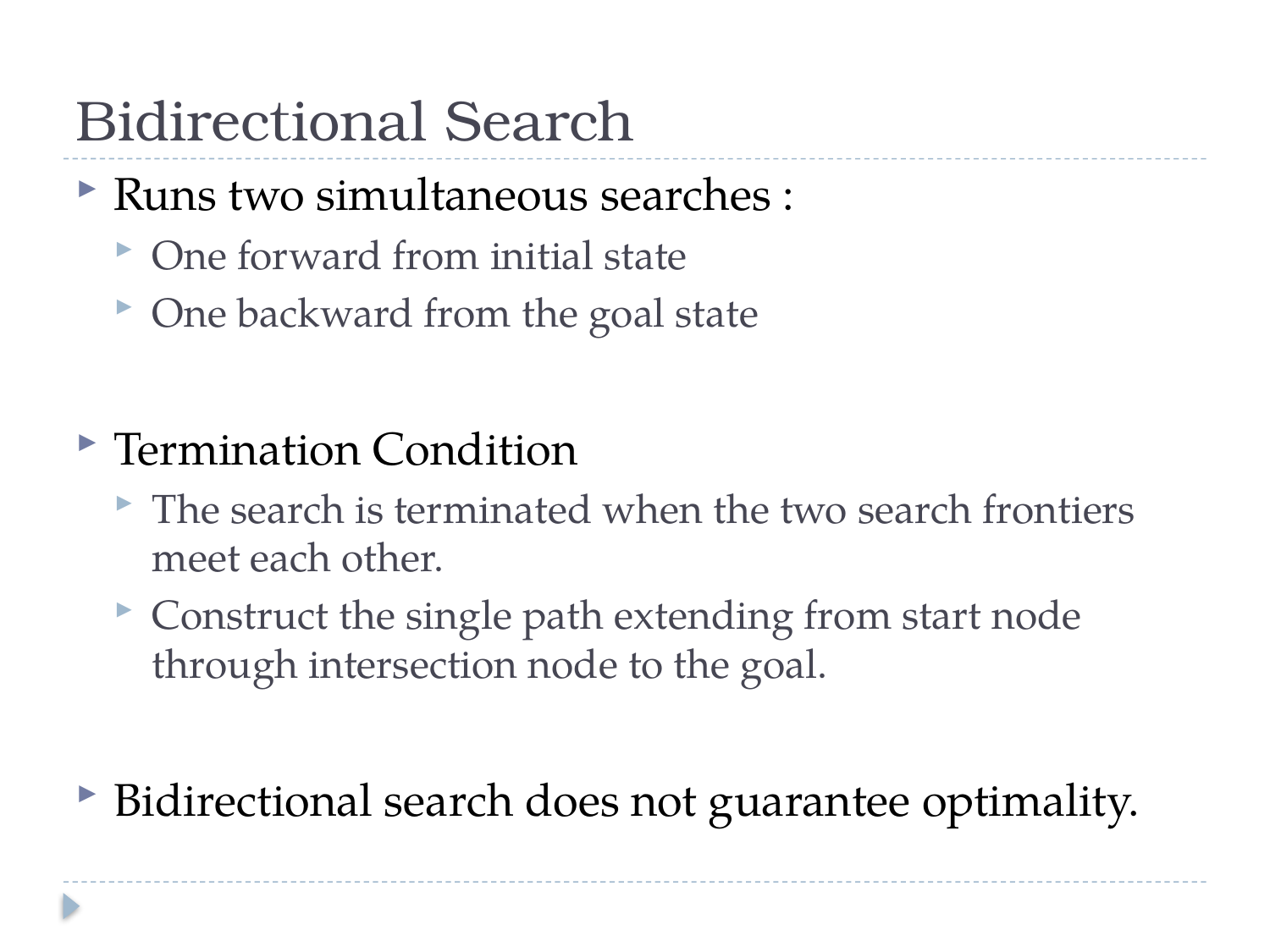

# Bidirectional Search
Runs two simultaneous searches :
One forward from initial state
One backward from the goal state

Termination Condition
The search is terminated when the two search frontiers meet each other.
Construct the single path extending from start node through intersection node to the goal.

Bidirectional search does not guarantee optimality.